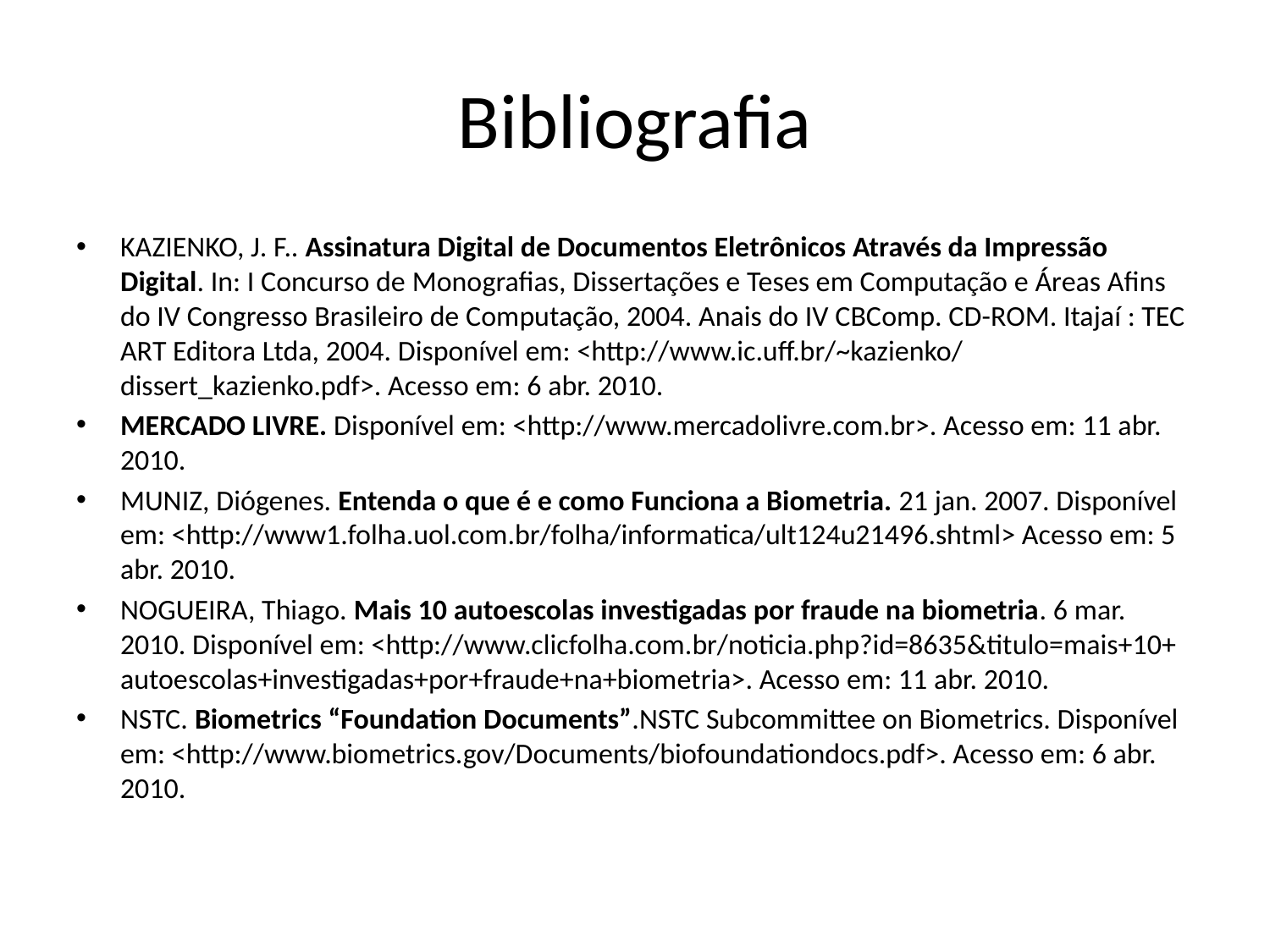

# Bibliografia
KAZIENKO, J. F.. Assinatura Digital de Documentos Eletrônicos Através da Impressão Digital. In: I Concurso de Monografias, Dissertações e Teses em Computação e Áreas Afins do IV Congresso Brasileiro de Computação, 2004. Anais do IV CBComp. CD-ROM. Itajaí : TEC ART Editora Ltda, 2004. Disponível em: <http://www.ic.uff.br/~kazienko/ dissert_kazienko.pdf>. Acesso em: 6 abr. 2010.
MERCADO LIVRE. Disponível em: <http://www.mercadolivre.com.br>. Acesso em: 11 abr. 2010.
MUNIZ, Diógenes. Entenda o que é e como Funciona a Biometria. 21 jan. 2007. Disponível em: <http://www1.folha.uol.com.br/folha/informatica/ult124u21496.shtml> Acesso em: 5 abr. 2010.
NOGUEIRA, Thiago. Mais 10 autoescolas investigadas por fraude na biometria. 6 mar. 2010. Disponível em: <http://www.clicfolha.com.br/noticia.php?id=8635&titulo=mais+10+ autoescolas+investigadas+por+fraude+na+biometria>. Acesso em: 11 abr. 2010.
NSTC. Biometrics “Foundation Documents”.NSTC Subcommittee on Biometrics. Disponível em: <http://www.biometrics.gov/Documents/biofoundationdocs.pdf>. Acesso em: 6 abr. 2010.